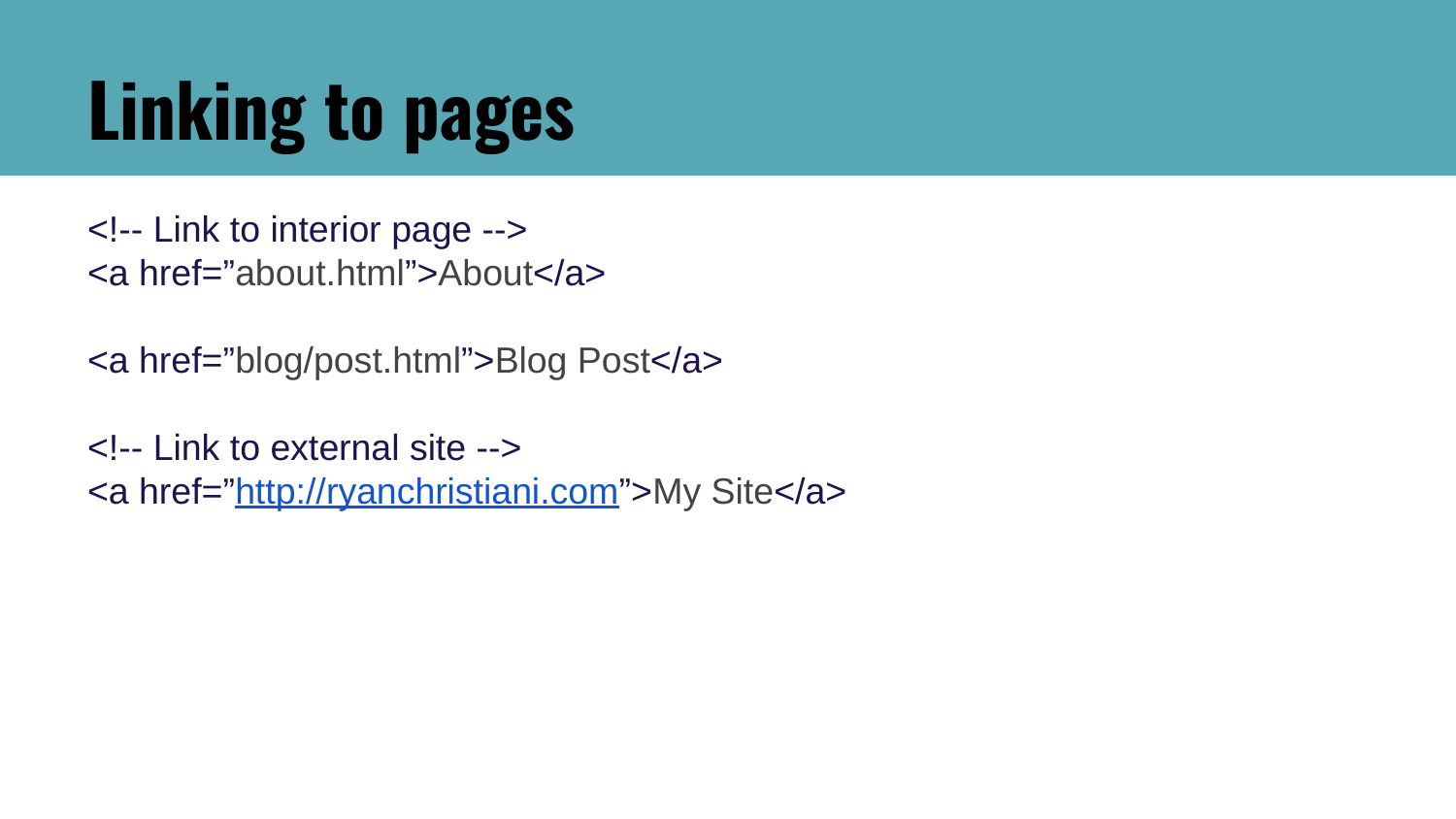

# Linking to pages

<!-- Link to interior page -->
<a href=”about.html”>About</a>

<a href=”blog/post.html”>Blog Post</a>

<!-- Link to external site -->
<a href=”http://ryanchristiani.com”>My Site</a>